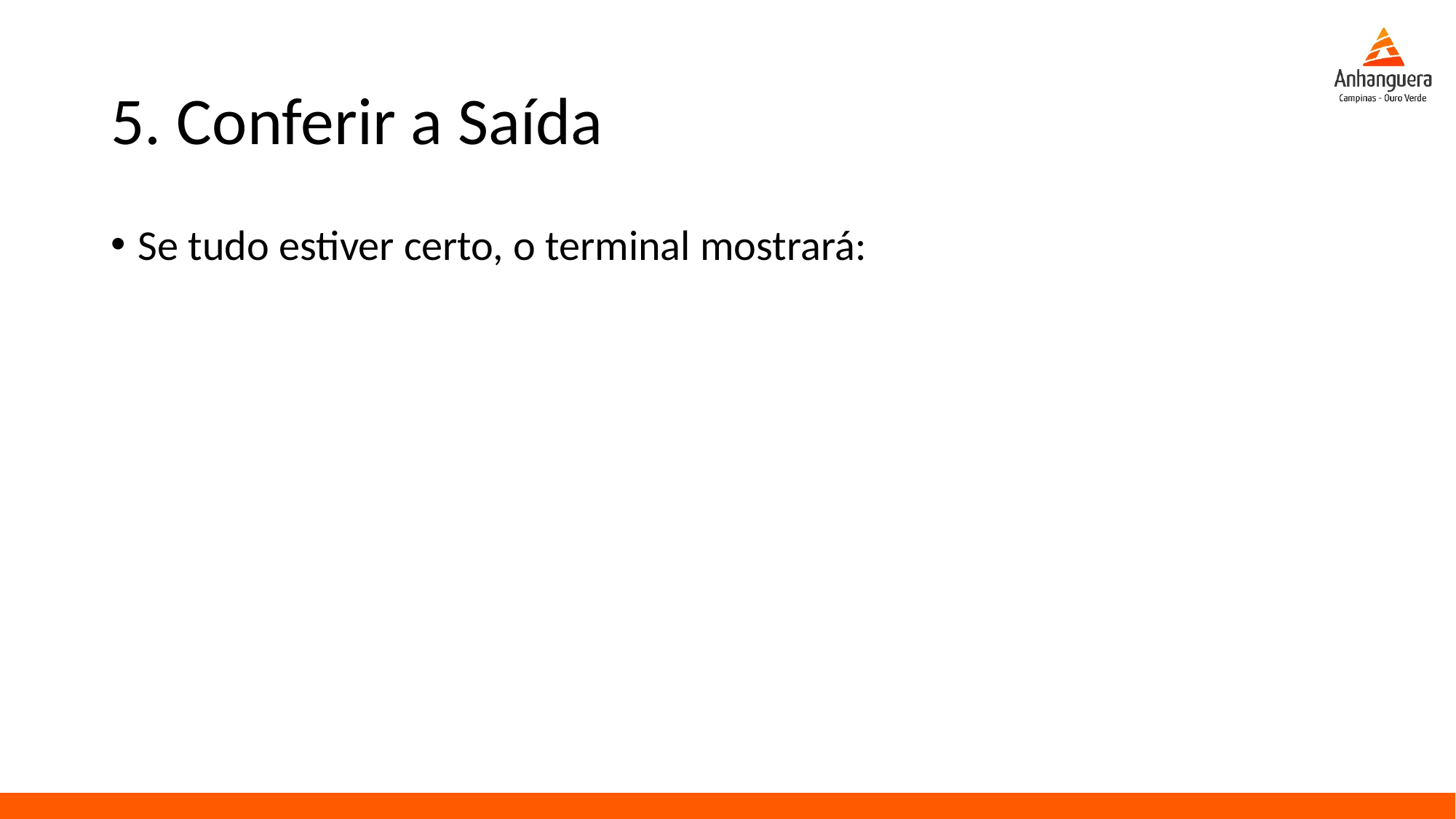

# 5. Conferir a Saída
Se tudo estiver certo, o terminal mostrará: